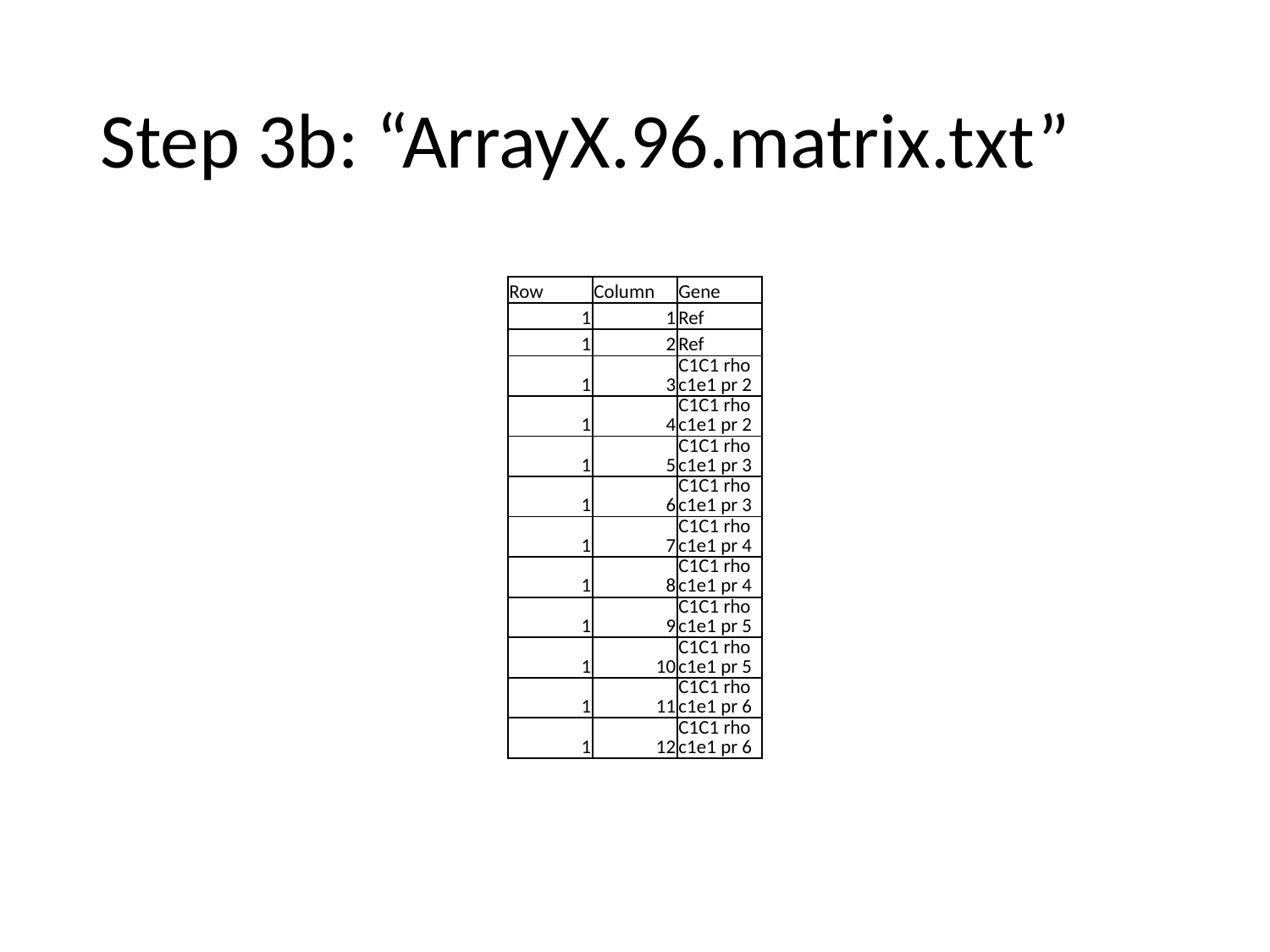

# Step 3b: “ArrayX.96.matrix.txt”
| Row | Column | Gene |
| --- | --- | --- |
| 1 | 1 | Ref |
| 1 | 2 | Ref |
| 1 | 3 | C1C1 rho c1e1 pr 2 |
| 1 | 4 | C1C1 rho c1e1 pr 2 |
| 1 | 5 | C1C1 rho c1e1 pr 3 |
| 1 | 6 | C1C1 rho c1e1 pr 3 |
| 1 | 7 | C1C1 rho c1e1 pr 4 |
| 1 | 8 | C1C1 rho c1e1 pr 4 |
| 1 | 9 | C1C1 rho c1e1 pr 5 |
| 1 | 10 | C1C1 rho c1e1 pr 5 |
| 1 | 11 | C1C1 rho c1e1 pr 6 |
| 1 | 12 | C1C1 rho c1e1 pr 6 |